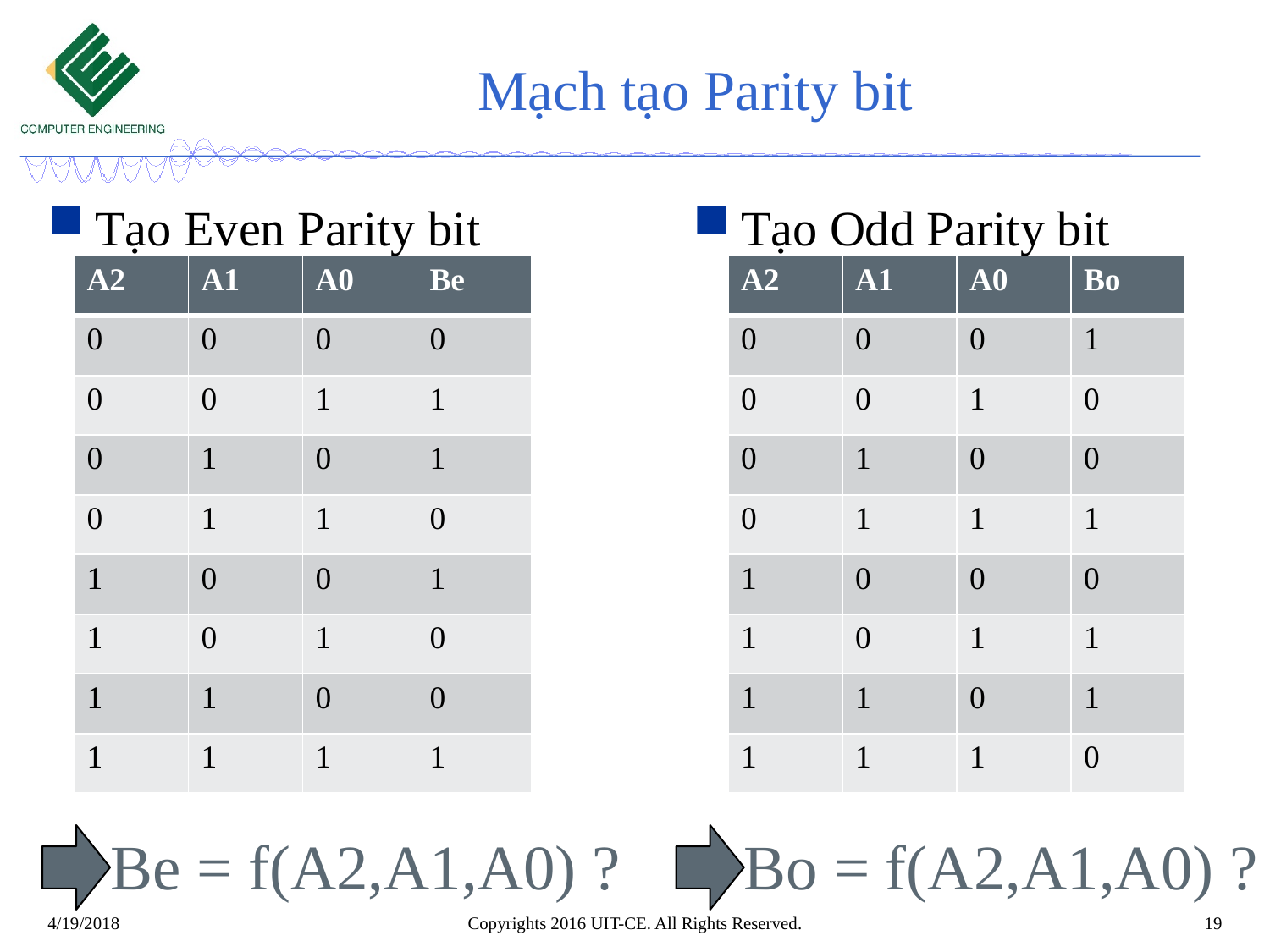

# Mạch tạo Parity bit
Tạo Even Parity bit
Tạo Odd Parity bit
| A2 | A1 | A0 | Be |
| --- | --- | --- | --- |
| 0 | 0 | 0 | 0 |
| 0 | 0 | 1 | 1 |
| 0 | 1 | 0 | 1 |
| 0 | 1 | 1 | 0 |
| 1 | 0 | 0 | 1 |
| 1 | 0 | 1 | 0 |
| 1 | 1 | 0 | 0 |
| 1 | 1 | 1 | 1 |
| A2 | A1 | A0 | Bo |
| --- | --- | --- | --- |
| 0 | 0 | 0 | 1 |
| 0 | 0 | 1 | 0 |
| 0 | 1 | 0 | 0 |
| 0 | 1 | 1 | 1 |
| 1 | 0 | 0 | 0 |
| 1 | 0 | 1 | 1 |
| 1 | 1 | 0 | 1 |
| 1 | 1 | 1 | 0 |
Be = f(A2,A1,A0) ?
Bo = f(A2,A1,A0) ?

Copyrights 2016 UIT-CE. All Rights Reserved.
19
4/19/2018